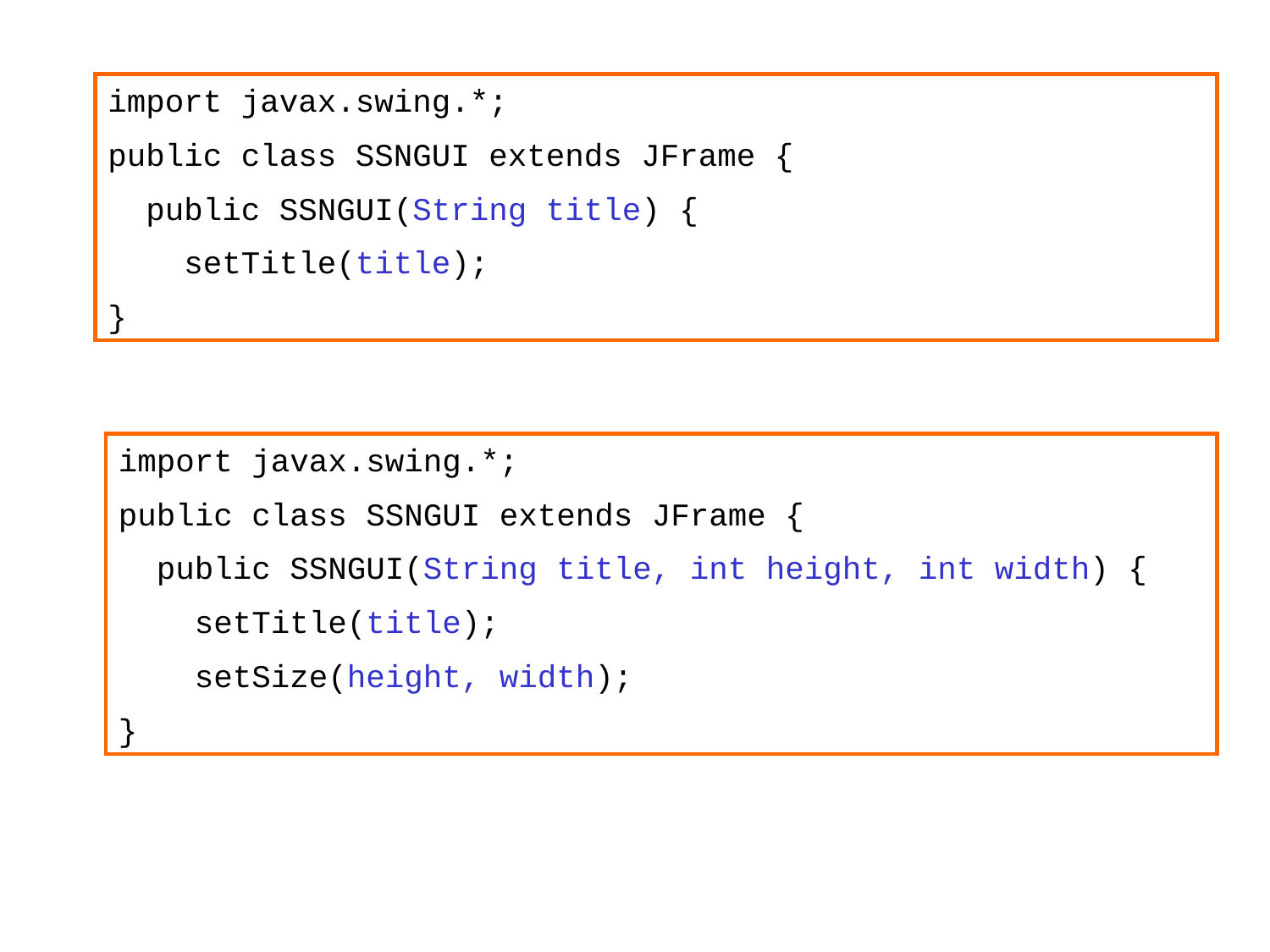

import javax.swing.*;
public class SSNGUI extends JFrame {
  public SSNGUI(String title) {
    setTitle(title);
}
import javax.swing.*;
public class SSNGUI extends JFrame {
  public SSNGUI(String title, int height, int width) {
    setTitle(title);
    setSize(height, width);
}